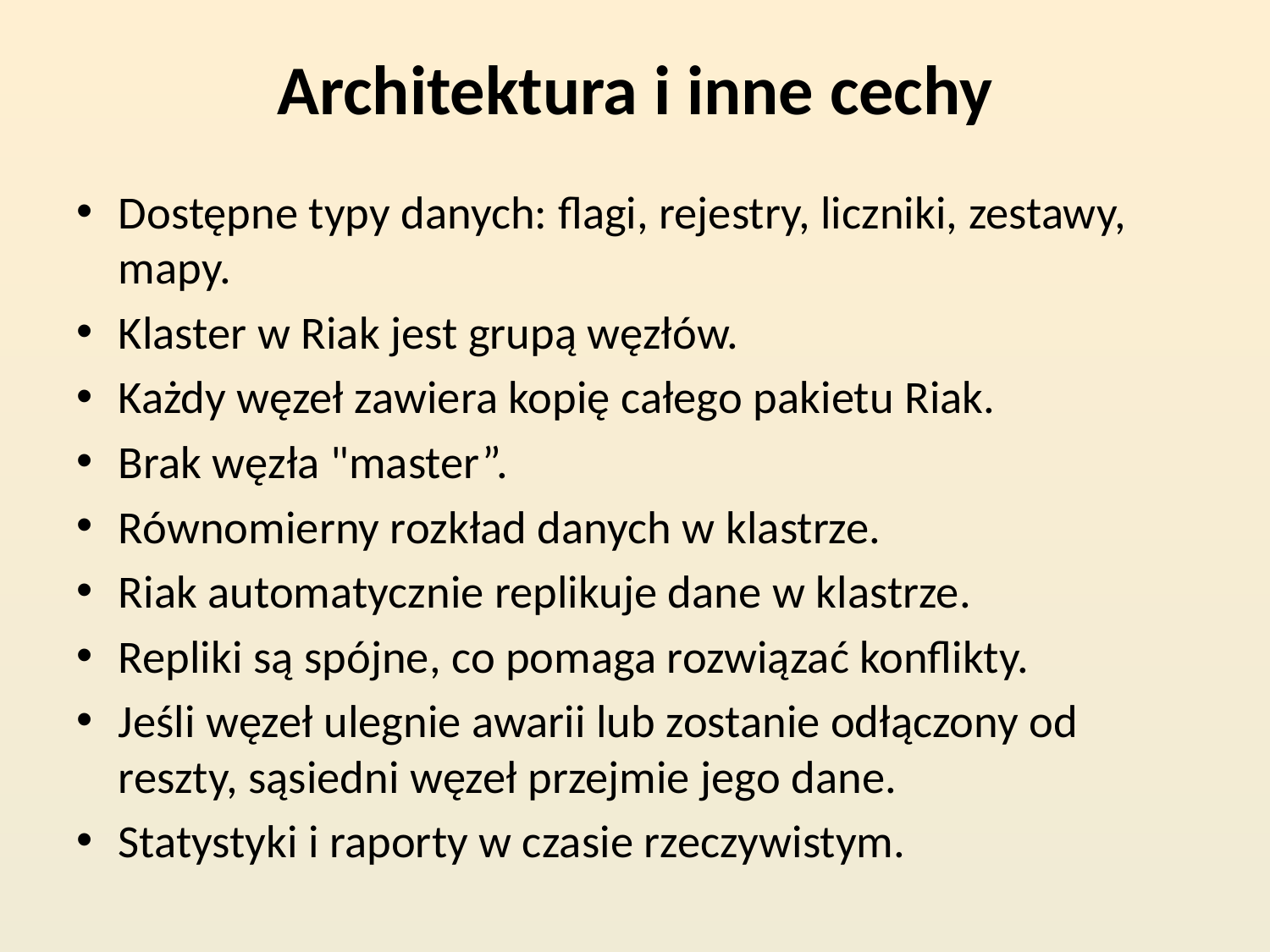

# Architektura i inne cechy
Dostępne typy danych: flagi, rejestry, liczniki, zestawy, mapy.
Klaster w Riak jest grupą węzłów.
Każdy węzeł zawiera kopię całego pakietu Riak.
Brak węzła "master”.
Równomierny rozkład danych w klastrze.
Riak automatycznie replikuje dane w klastrze.
Repliki są spójne, co pomaga rozwiązać konflikty.
Jeśli węzeł ulegnie awarii lub zostanie odłączony od reszty, sąsiedni węzeł przejmie jego dane.
Statystyki i raporty w czasie rzeczywistym.